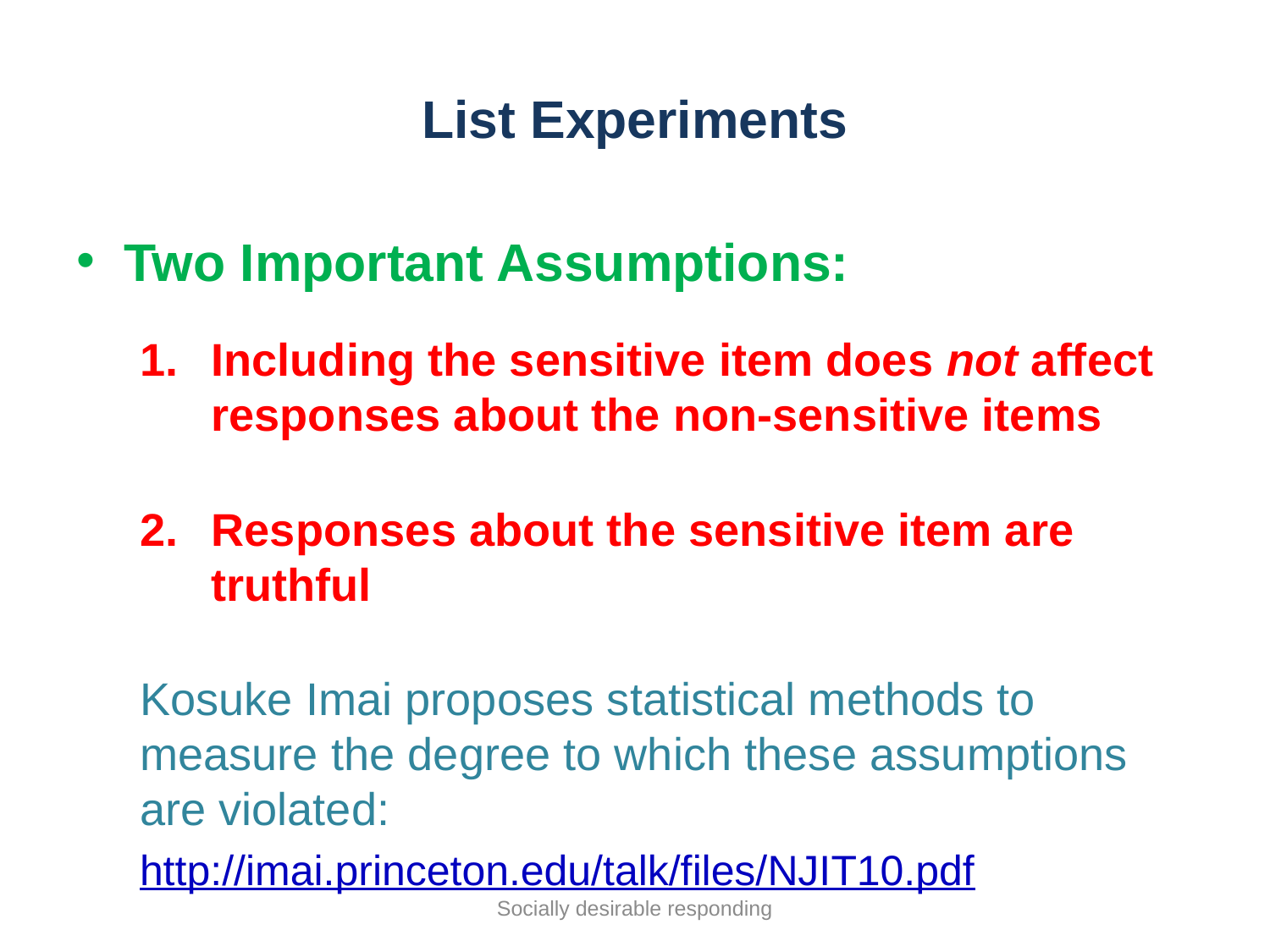

# List Experiments
Two Important Assumptions:

Including the sensitive item does not affect responses about the non-sensitive items

Responses about the sensitive item are truthful

Kosuke Imai proposes statistical methods to measure the degree to which these assumptions are violated:
http://imai.princeton.edu/talk/files/NJIT10.pdf
Socially desirable responding